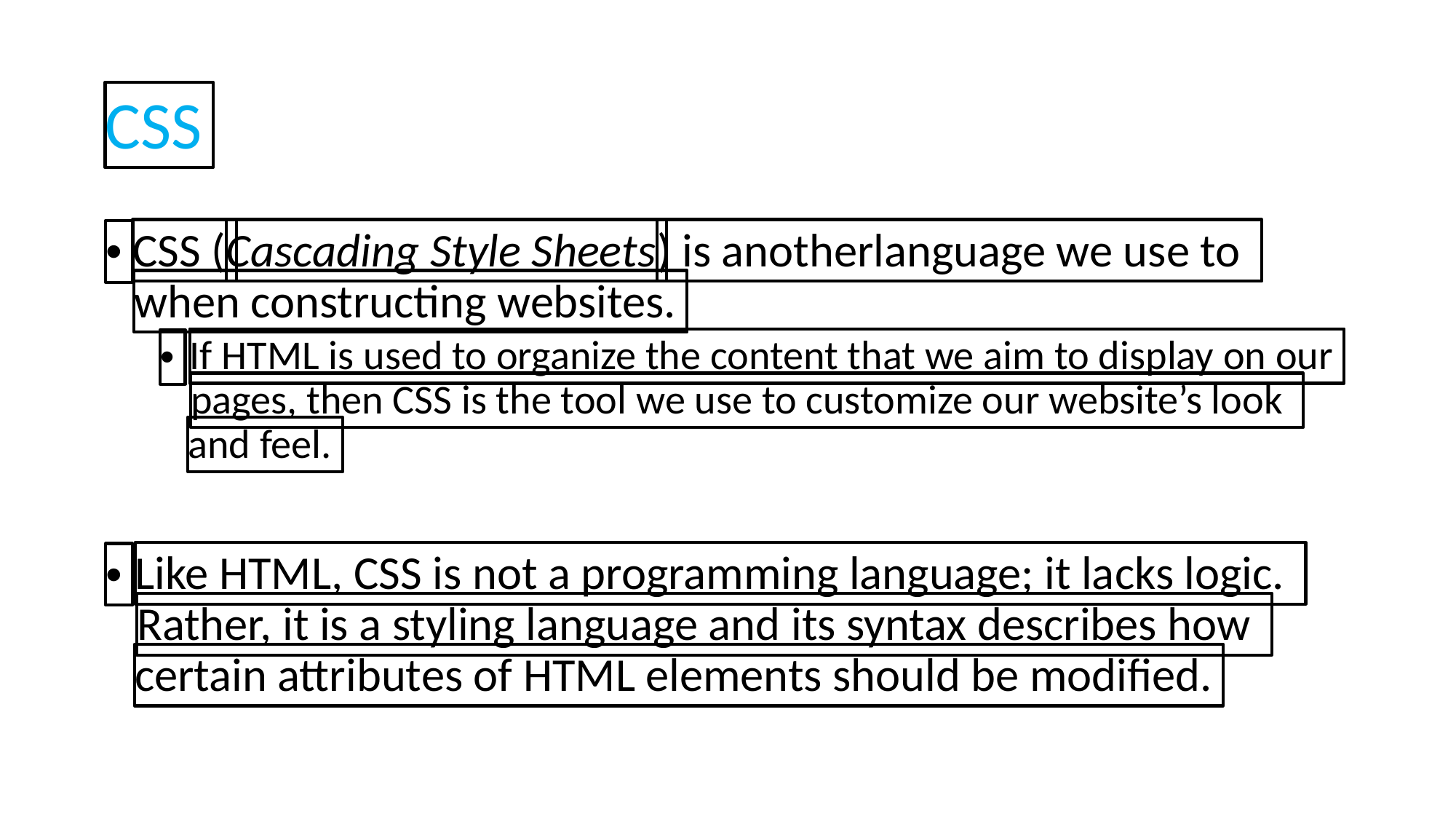

CSS
CSS (
Cascading Style Sheets
) is anotherlanguage we use to
•
when constructing websites.
If HTML is used to organize the content that we aim to display on our
•
pages, then CSS is the tool we use to customize our website’s look
and feel.
Like HTML, CSS is not a programming language; it lacks logic.
•
Rather, it is a styling language and its syntax describes how
certain attributes of HTML elements should be modified.